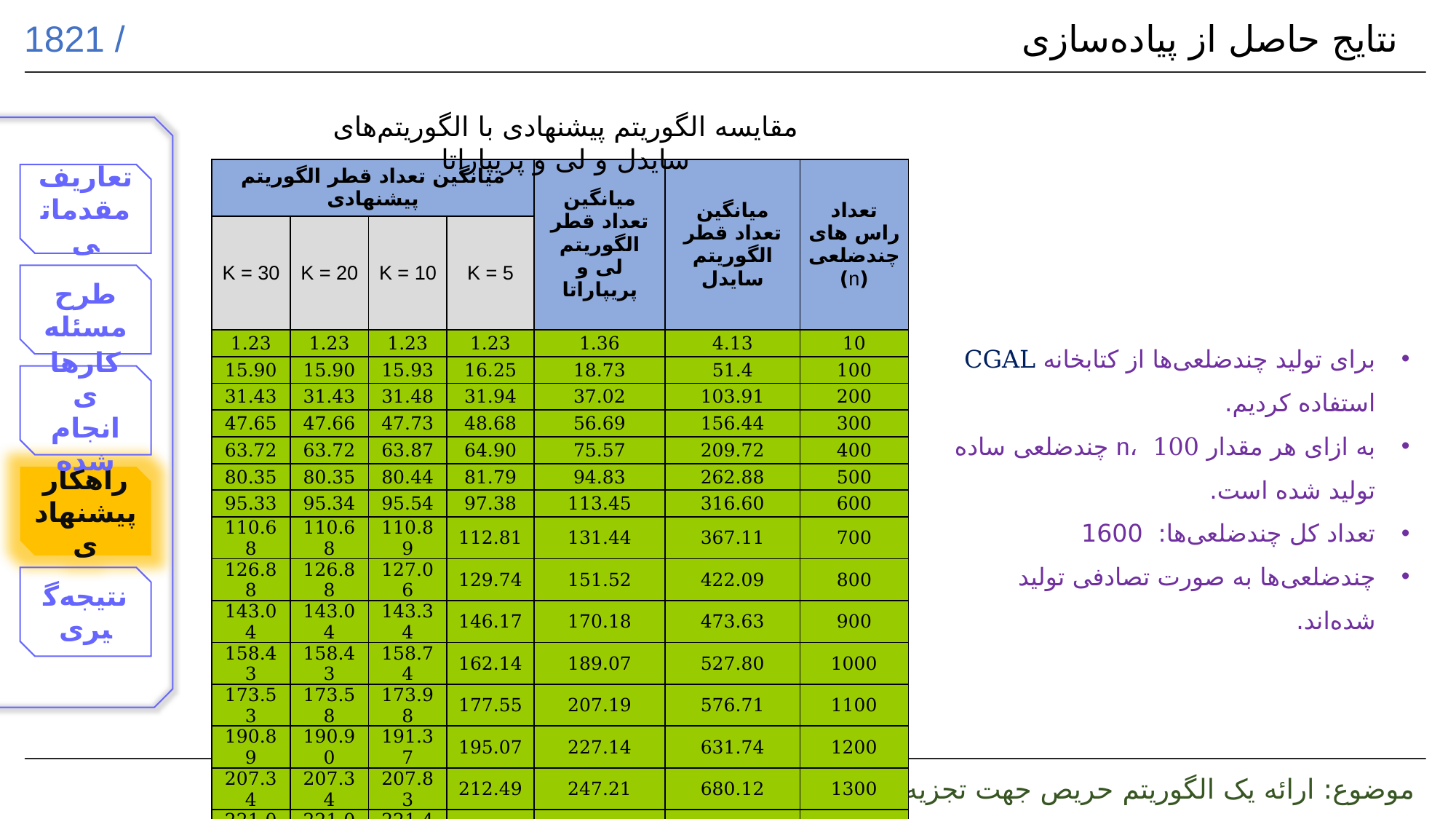

نتایج حاصل از پیاده‌سازی
مقایسه الگوریتم پیشنهادی با الگوریتم‌های سایدل و لی و پریپاراتا
| میانگین تعداد قطر الگوریتم پیشنهادی |  |  |  | میانگین تعداد قطر الگوریتم لی و پریپاراتا | میانگین تعداد قطر الگوریتم سایدل | تعداد راس های چندضلعی (n) |
| --- | --- | --- | --- | --- | --- | --- |
| K = 30 | K = 20 | K = 10 | K = 5 |  |  |  |
| 1.23 | 1.23 | 1.23 | 1.23 | 1.36 | 4.13 | 10 |
| 15.90 | 15.90 | 15.93 | 16.25 | 18.73 | 51.4 | 100 |
| 31.43 | 31.43 | 31.48 | 31.94 | 37.02 | 103.91 | 200 |
| 47.65 | 47.66 | 47.73 | 48.68 | 56.69 | 156.44 | 300 |
| 63.72 | 63.72 | 63.87 | 64.90 | 75.57 | 209.72 | 400 |
| 80.35 | 80.35 | 80.44 | 81.79 | 94.83 | 262.88 | 500 |
| 95.33 | 95.34 | 95.54 | 97.38 | 113.45 | 316.60 | 600 |
| 110.68 | 110.68 | 110.89 | 112.81 | 131.44 | 367.11 | 700 |
| 126.88 | 126.88 | 127.06 | 129.74 | 151.52 | 422.09 | 800 |
| 143.04 | 143.04 | 143.34 | 146.17 | 170.18 | 473.63 | 900 |
| 158.43 | 158.43 | 158.74 | 162.14 | 189.07 | 527.80 | 1000 |
| 173.53 | 173.58 | 173.98 | 177.55 | 207.19 | 576.71 | 1100 |
| 190.89 | 190.90 | 191.37 | 195.07 | 227.14 | 631.74 | 1200 |
| 207.34 | 207.34 | 207.83 | 212.49 | 247.21 | 680.12 | 1300 |
| 221.06 | 221.07 | 221.48 | 226.66 | 263.67 | 736.12 | 1400 |
| 237.16 | 237.15 | 237.56 | 242.20 | 282.87 | 786.32 | 1500 |
برای تولید چندضلعی‌ها از کتابخانه CGAL استفاده کردیم.
به ازای هر مقدار n،  100 چندضلعی ساده تولید شده است.
تعداد کل چندضلعی‌ها:  1600
چندضلعی‌ها به صورت تصادفی تولید شده‌اند.